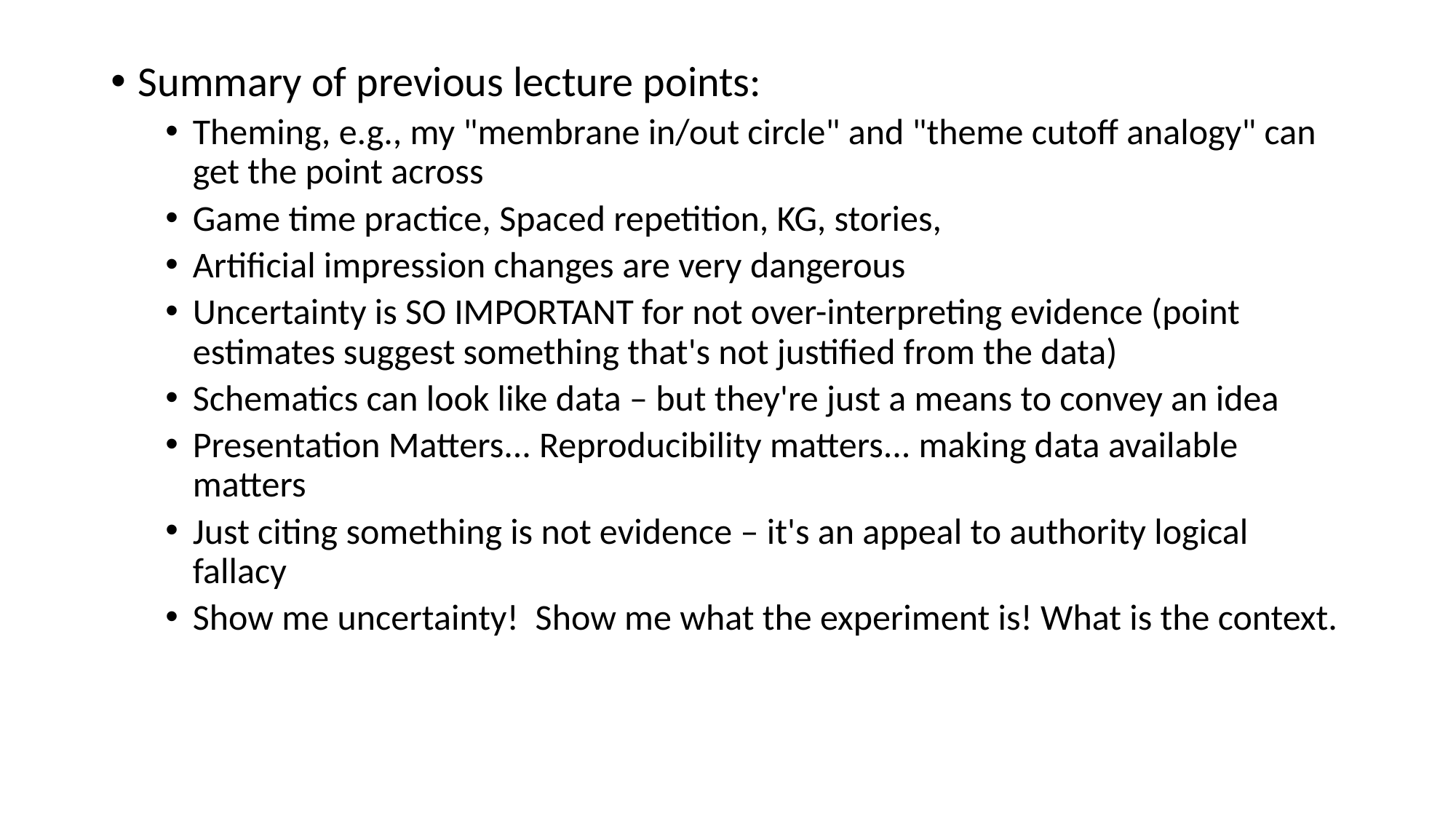

Summary of previous lecture points:
Theming, e.g., my "membrane in/out circle" and "theme cutoff analogy" can get the point across
Game time practice, Spaced repetition, KG, stories,
Artificial impression changes are very dangerous
Uncertainty is SO IMPORTANT for not over-interpreting evidence (point estimates suggest something that's not justified from the data)
Schematics can look like data – but they're just a means to convey an idea
Presentation Matters... Reproducibility matters... making data available matters
Just citing something is not evidence – it's an appeal to authority logical fallacy
Show me uncertainty!  Show me what the experiment is! What is the context.